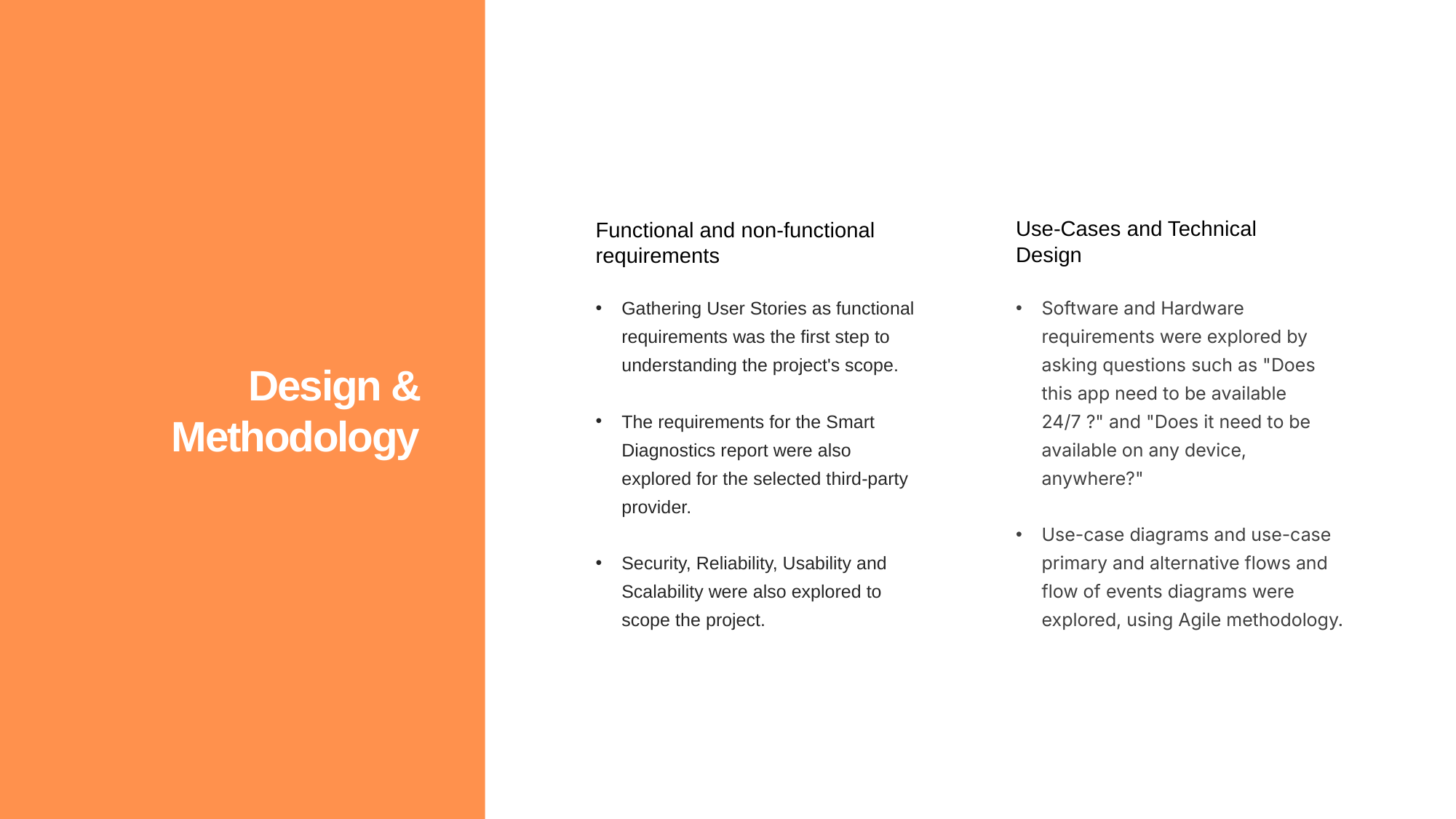

Use-Cases and Technical Design
Functional and non-functional requirements
Gathering User Stories as functional requirements was the first step to understanding the project's scope.

The requirements for the Smart Diagnostics report were also explored for the selected third-party provider.

Security, Reliability, Usability and Scalability were also explored to scope the project.

Software and Hardware requirements were explored by asking questions such as "Does this app need to be available 24/7 ?" and "Does it need to be available on any device, anywhere?"

Use-case diagrams and use-case primary and alternative flows and flow of events diagrams were explored, using Agile methodology.
Design & Methodology